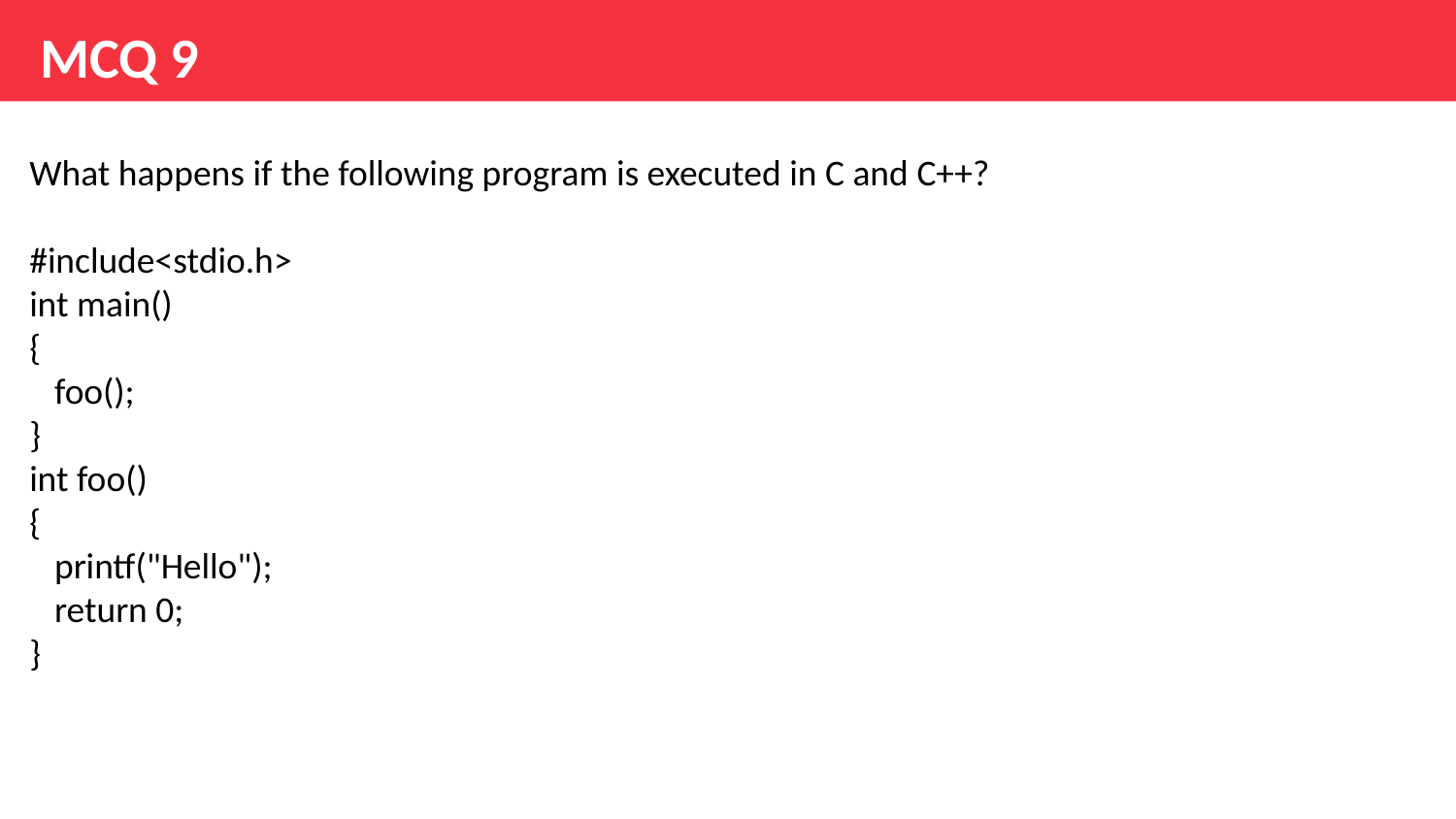

# MCQ 9

What happens if the following program is executed in C and C++?

#include<stdio.h>
int main()
{
   foo();
}
int foo()
{
   printf("Hello");
   return 0;
}